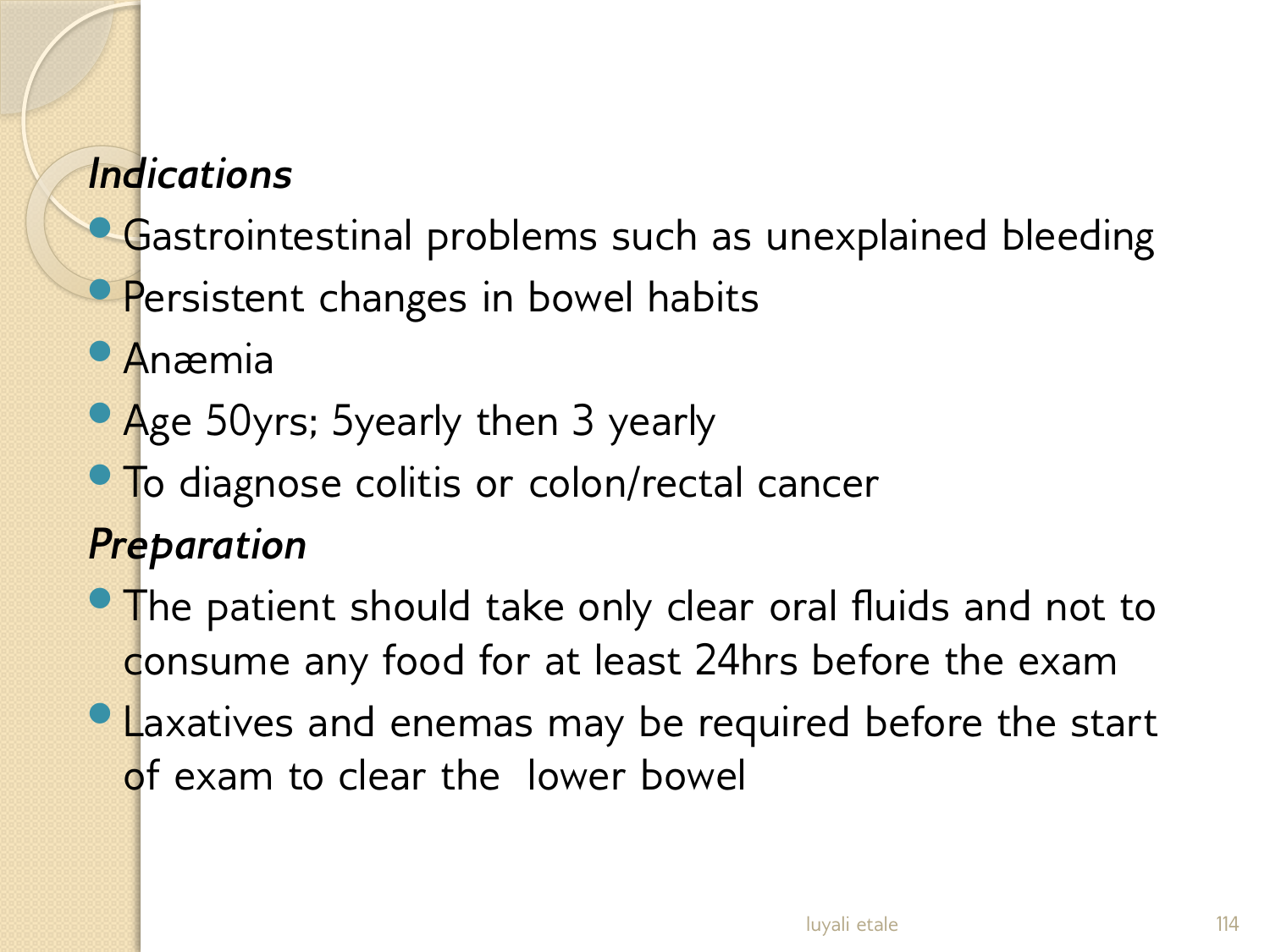

Indications
Gastrointestinal problems such as unexplained bleeding
Persistent changes in bowel habits
Anaemia
Age 50yrs; 5yearly then 3 yearly
To diagnose colitis or colon/rectal cancer
Preparation
The patient should take only clear oral fluids and not to consume any food for at least 24hrs before the exam
Laxatives and enemas may be required before the start of exam to clear the  lower bowel

luyali etale
114